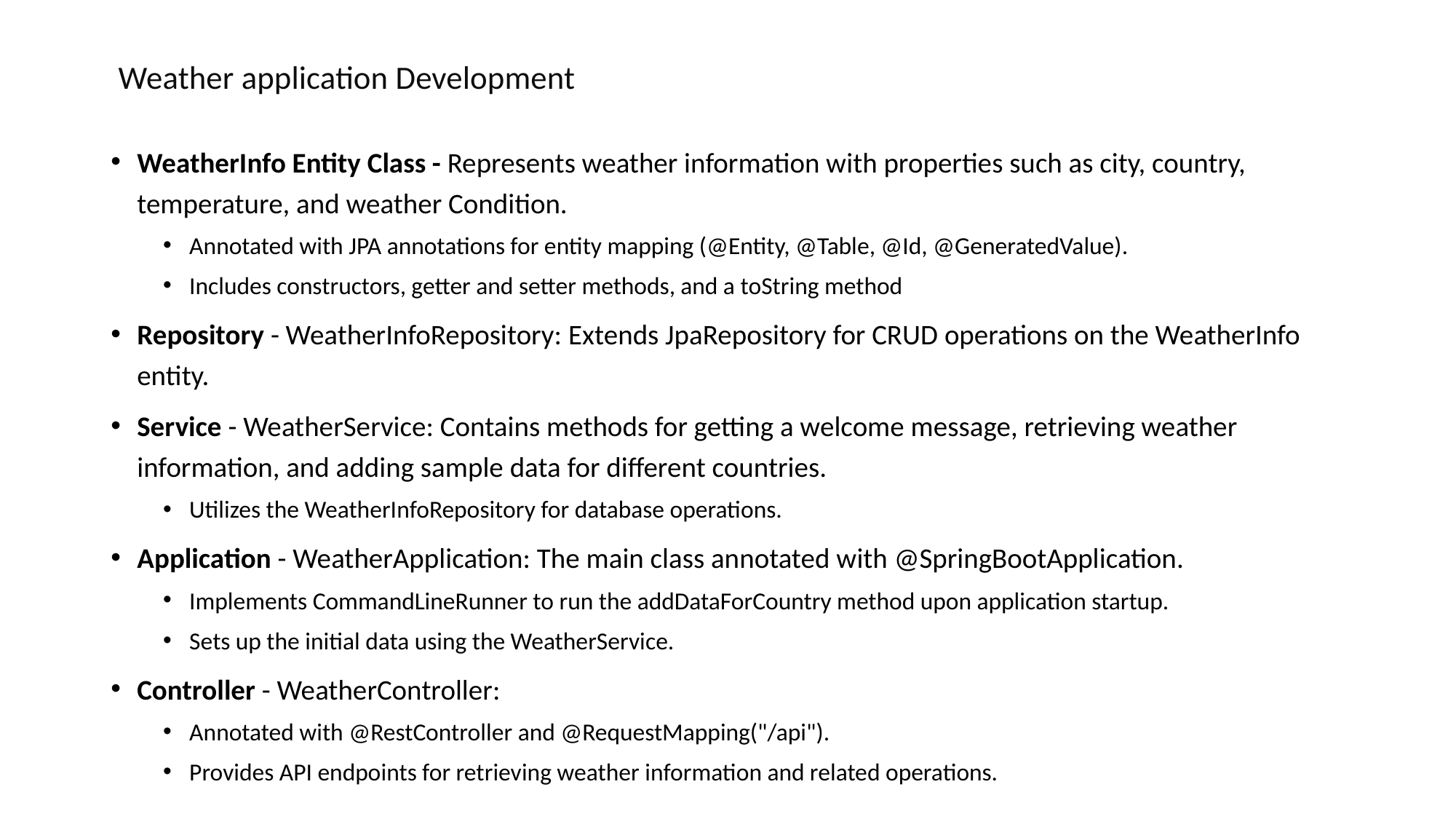

# Weather application Development
WeatherInfo Entity Class - Represents weather information with properties such as city, country, temperature, and weather Condition.
Annotated with JPA annotations for entity mapping (@Entity, @Table, @Id, @GeneratedValue).
Includes constructors, getter and setter methods, and a toString method
Repository - WeatherInfoRepository: Extends JpaRepository for CRUD operations on the WeatherInfo entity.
Service - WeatherService: Contains methods for getting a welcome message, retrieving weather information, and adding sample data for different countries.
Utilizes the WeatherInfoRepository for database operations.
Application - WeatherApplication: The main class annotated with @SpringBootApplication.
Implements CommandLineRunner to run the addDataForCountry method upon application startup.
Sets up the initial data using the WeatherService.
Controller - WeatherController:
Annotated with @RestController and @RequestMapping("/api").
Provides API endpoints for retrieving weather information and related operations.